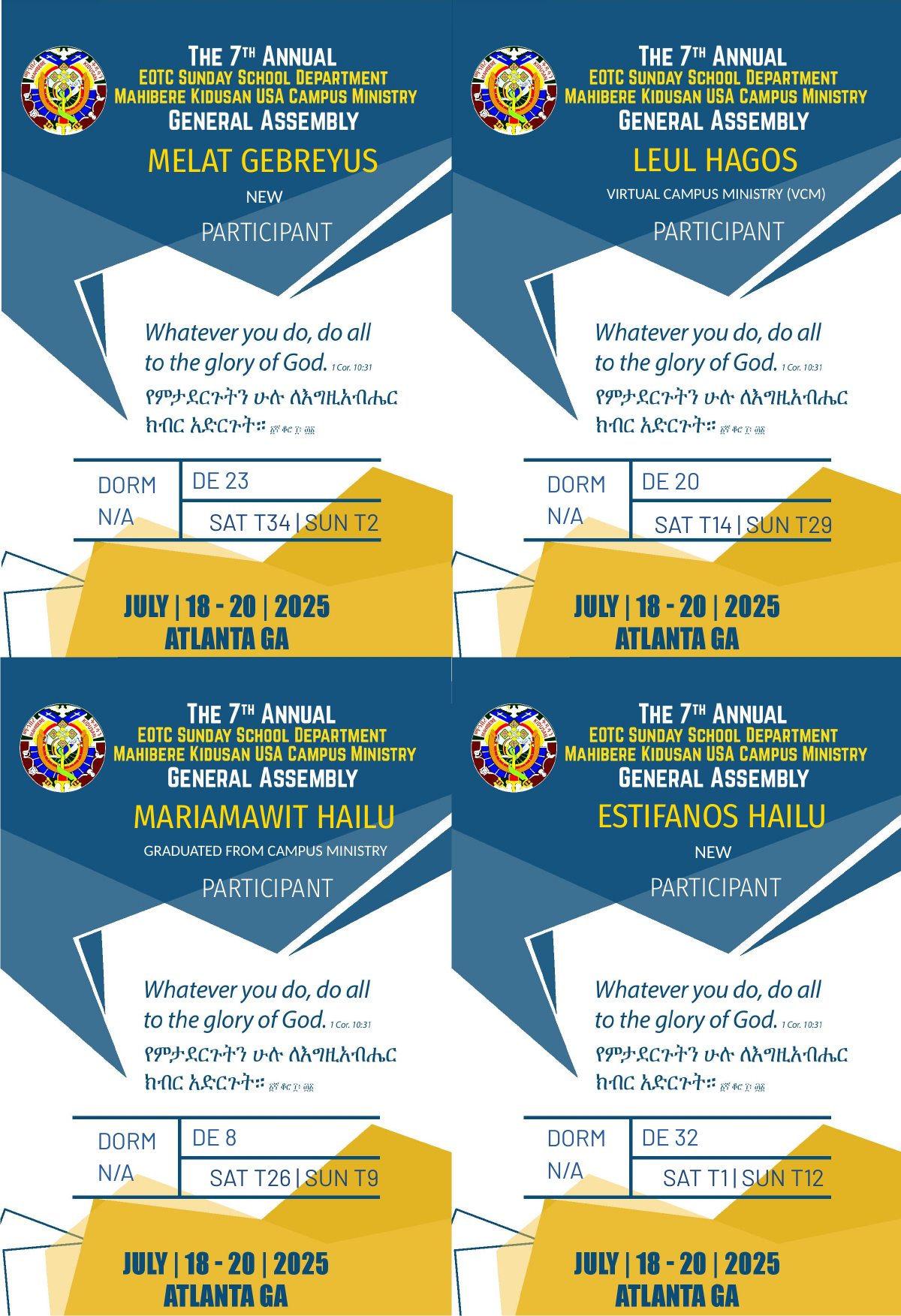

LEUL HAGOS
MELAT GEBREYUS
VIRTUAL CAMPUS MINISTRY (VCM)
NEW
PARTICIPANT
PARTICIPANT
DE 23
DE 20
DORM
DORM
N/A
N/A
SAT T34 | SUN T2
SAT T14 | SUN T29
ESTIFANOS HAILU
MARIAMAWIT HAILU
NEW
GRADUATED FROM CAMPUS MINISTRY
PARTICIPANT
PARTICIPANT
DE 8
DE 32
DORM
DORM
N/A
N/A
SAT T26 | SUN T9
SAT T1 | SUN T12